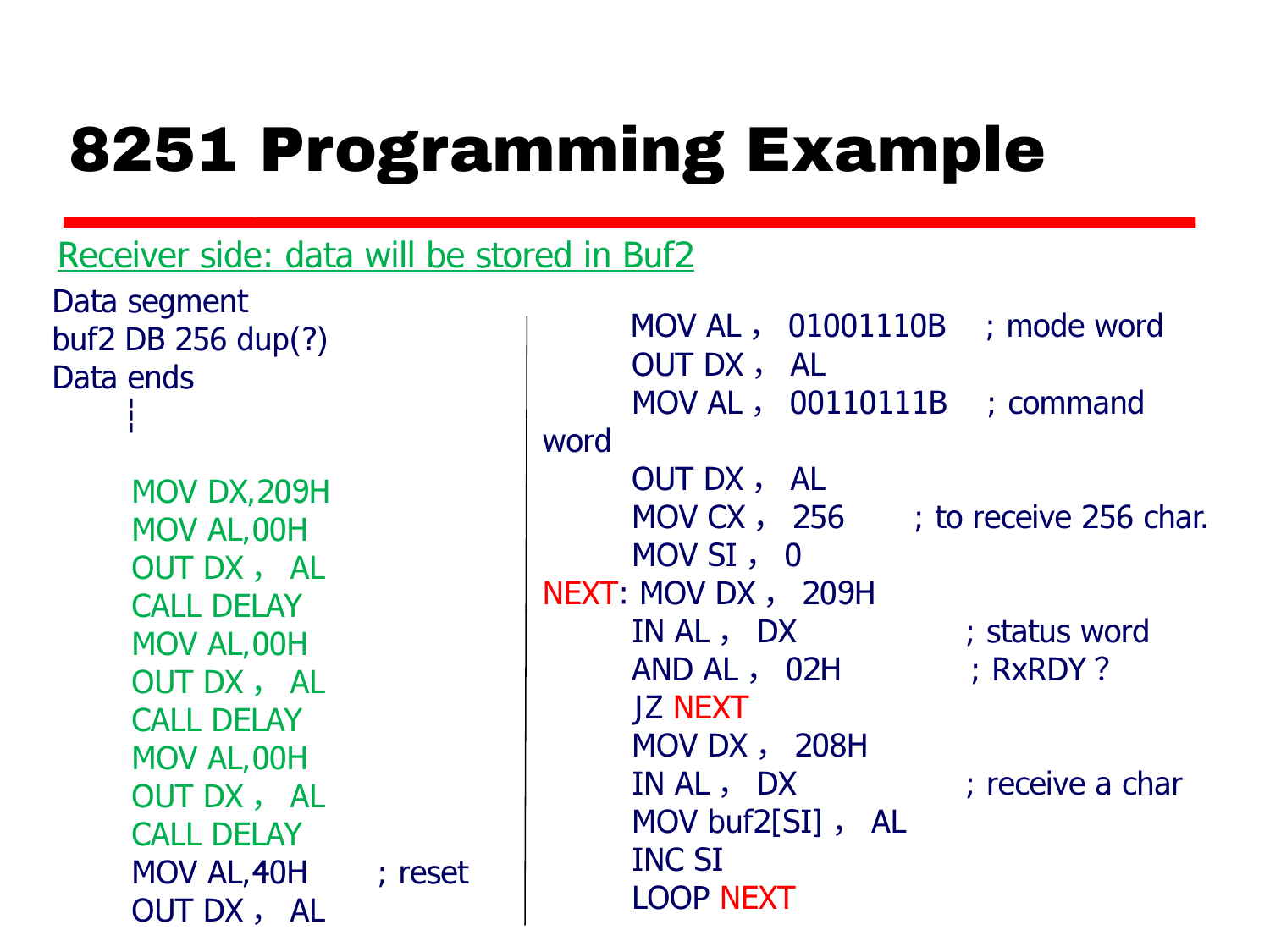

# 8251 Programming Example
Receiver side: data will be stored in Buf2

Data segment
buf2 DB 256 dup(?)
Data ends
       ┆

        MOV DX,209H
        MOV AL,00H
        OUT DX，AL
        CALL DELAY
        MOV AL,00H
        OUT DX，AL
        CALL DELAY
        MOV AL,00H
        OUT DX，AL
        CALL DELAY
        MOV AL,40H       ; reset
        OUT DX，AL
        MOV AL，01001110B    ; mode word
         OUT DX，AL
         MOV AL，00110111B    ; command word
         OUT DX，AL
         MOV CX，256       ; to receive 256 char.
         MOV SI，0
NEXT: MOV DX，209H
         IN AL，DX                 ; status word
         AND AL，02H             ; RxRDY？
         JZ NEXT
         MOV DX，208H
         IN AL，DX                 ; receive a char
         MOV buf2[SI]，AL
         INC SI
         LOOP NEXT